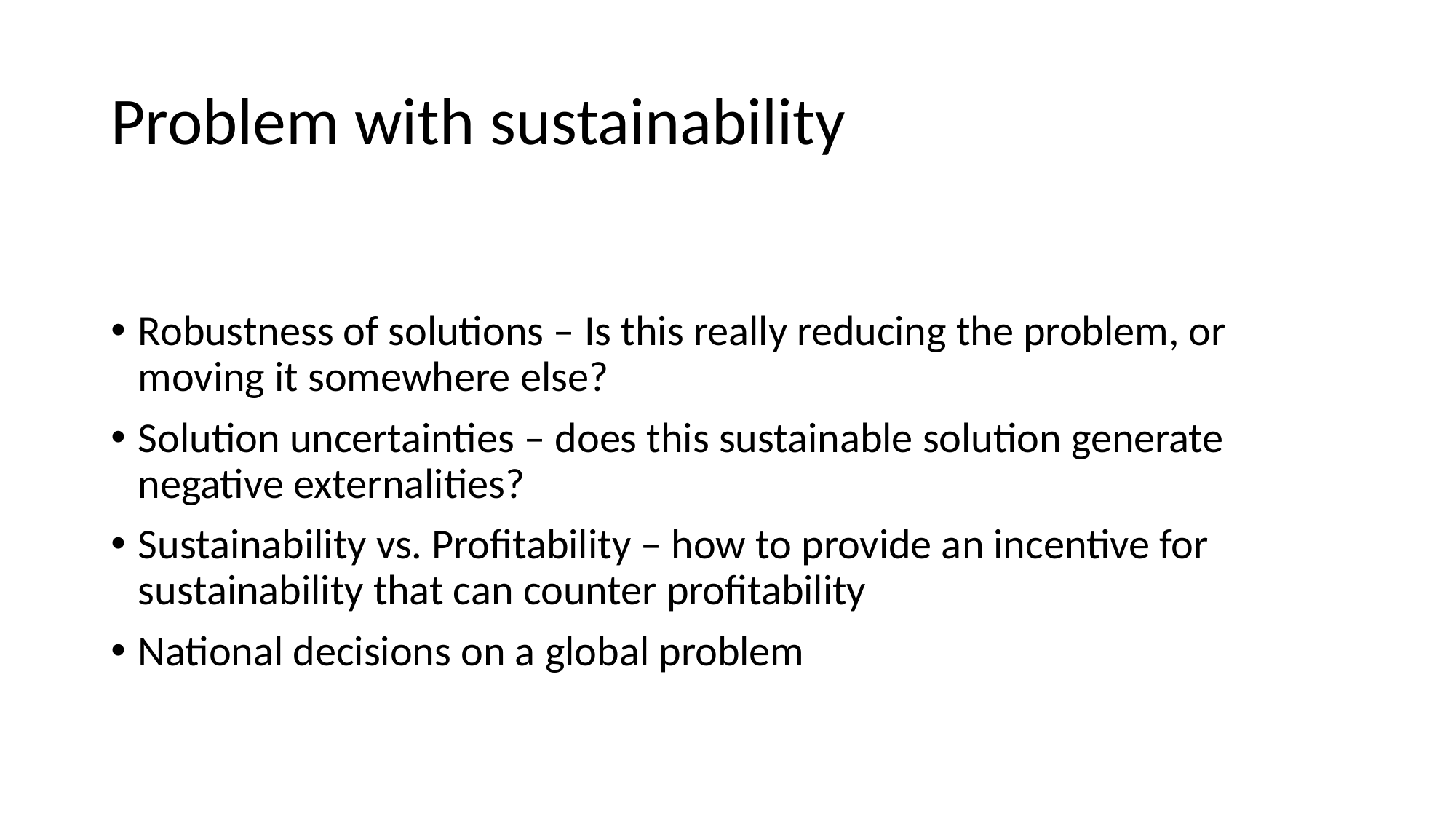

# Problem with sustainability
Robustness of solutions – Is this really reducing the problem, or moving it somewhere else?
Solution uncertainties – does this sustainable solution generate negative externalities?
Sustainability vs. Profitability – how to provide an incentive for sustainability that can counter profitability
National decisions on a global problem